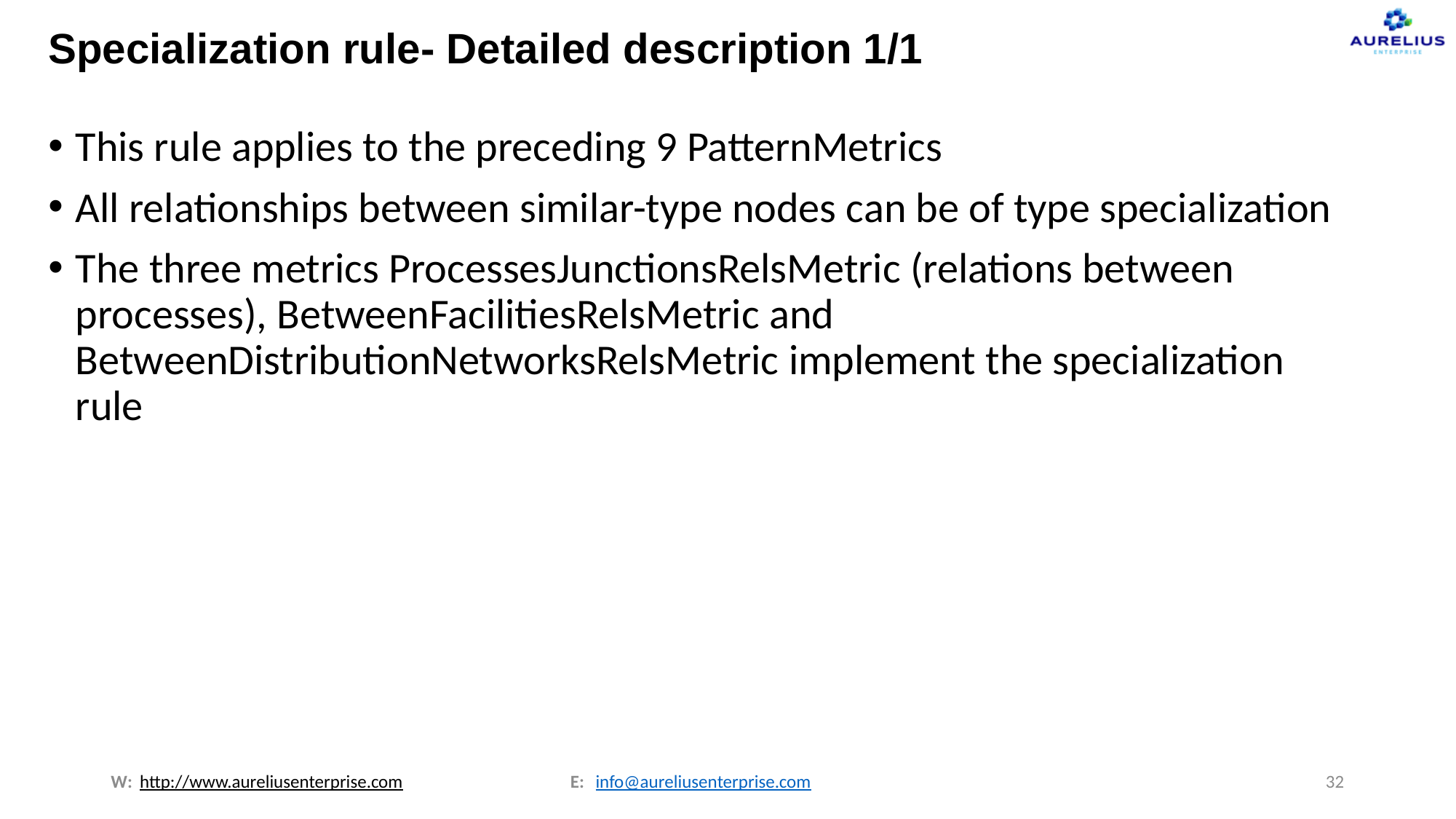

# Specialization rule- Detailed description 1/1
This rule applies to the preceding 9 PatternMetrics
All relationships between similar-type nodes can be of type specialization
The three metrics ProcessesJunctionsRelsMetric (relations between processes), BetweenFacilitiesRelsMetric and BetweenDistributionNetworksRelsMetric implement the specialization rule

W:
E:
32